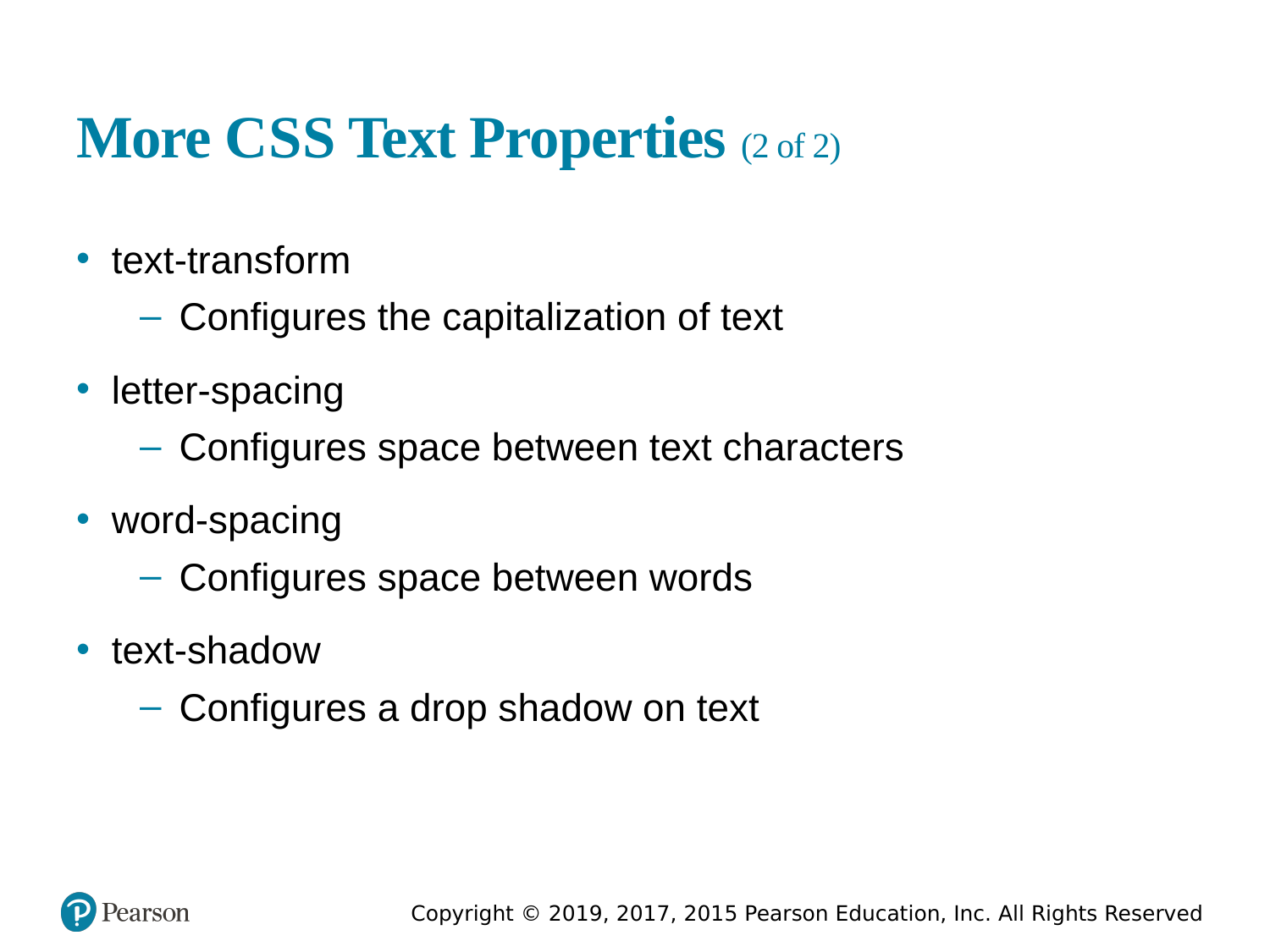

# More C S S Text Properties (2 of 2)
text-transform
Configures the capitalization of text
letter-spacing
Configures space between text characters
word-spacing
Configures space between words
text-shadow
Configures a drop shadow on text